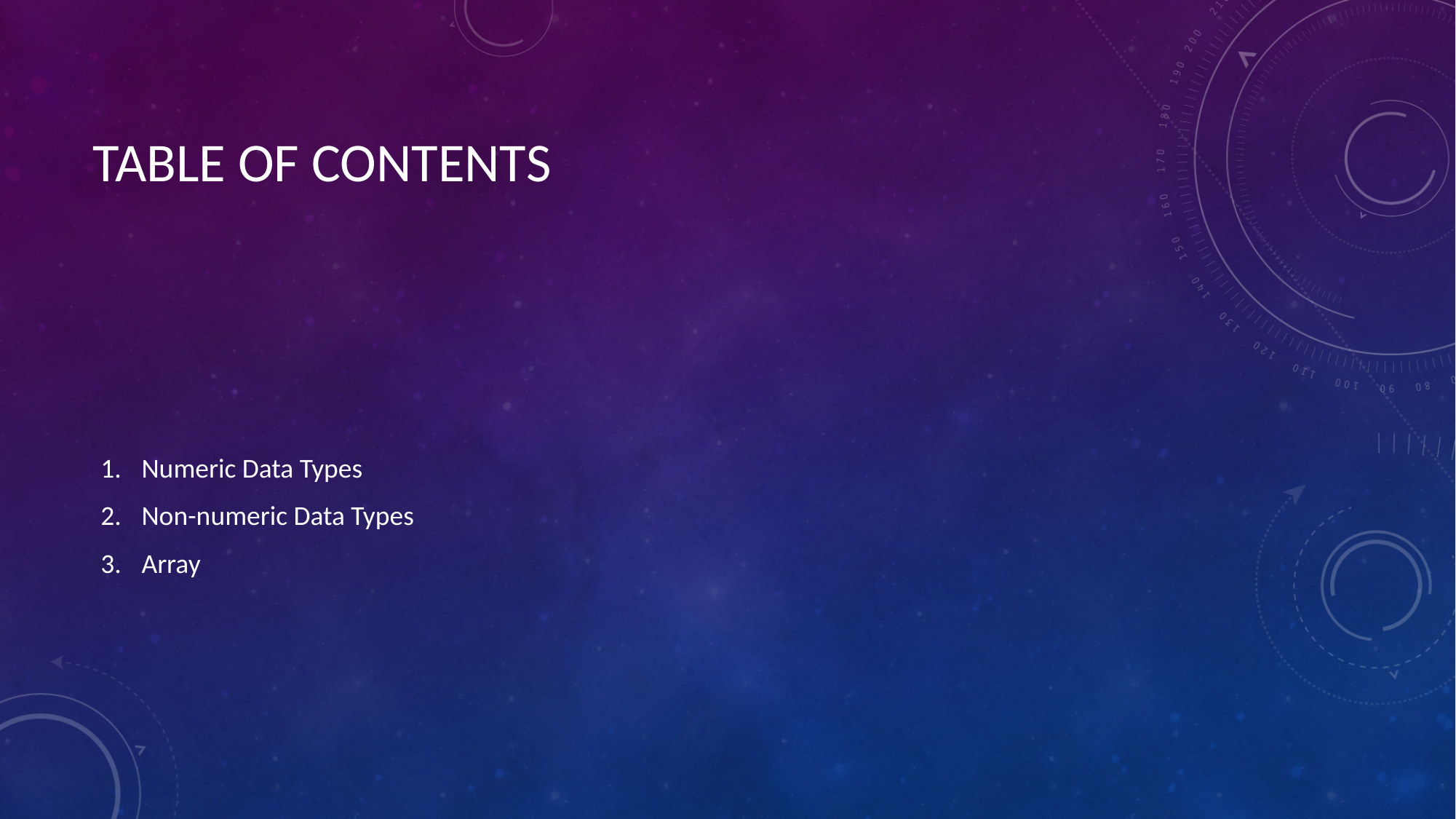

# Table OF contents
Numeric Data Types
Non-numeric Data Types
Array